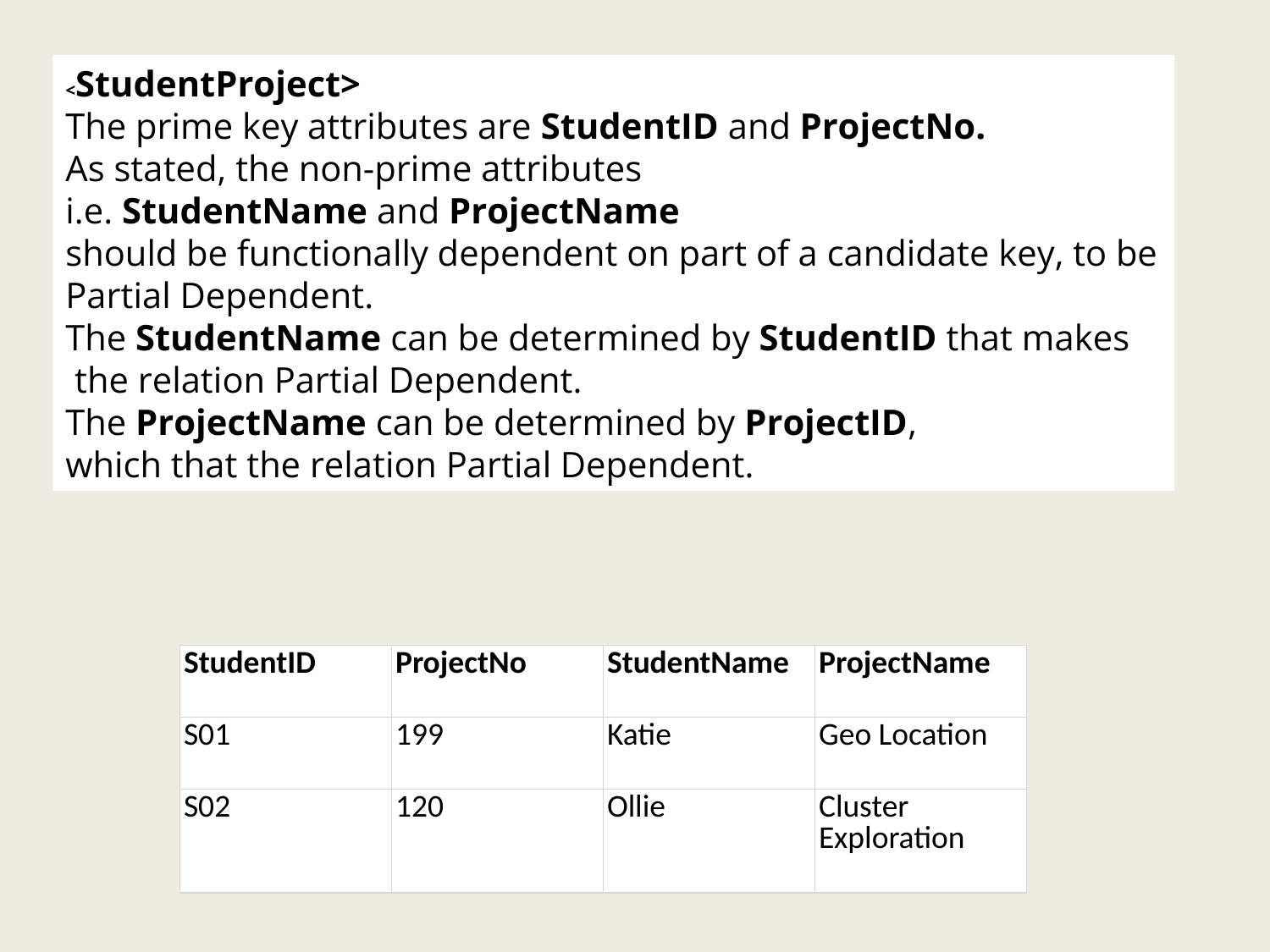

<StudentProject>
The prime key attributes are StudentID and ProjectNo.
As stated, the non-prime attributes i.e. StudentName and ProjectName 
should be functionally dependent on part of a candidate key, to be Partial Dependent.
The StudentName can be determined by StudentID that makes
 the relation Partial Dependent.
The ProjectName can be determined by ProjectID,
which that the relation Partial Dependent.
| StudentID | ProjectNo | StudentName | ProjectName |
| --- | --- | --- | --- |
| S01 | 199 | Katie | Geo Location |
| S02 | 120 | Ollie | Cluster Exploration |